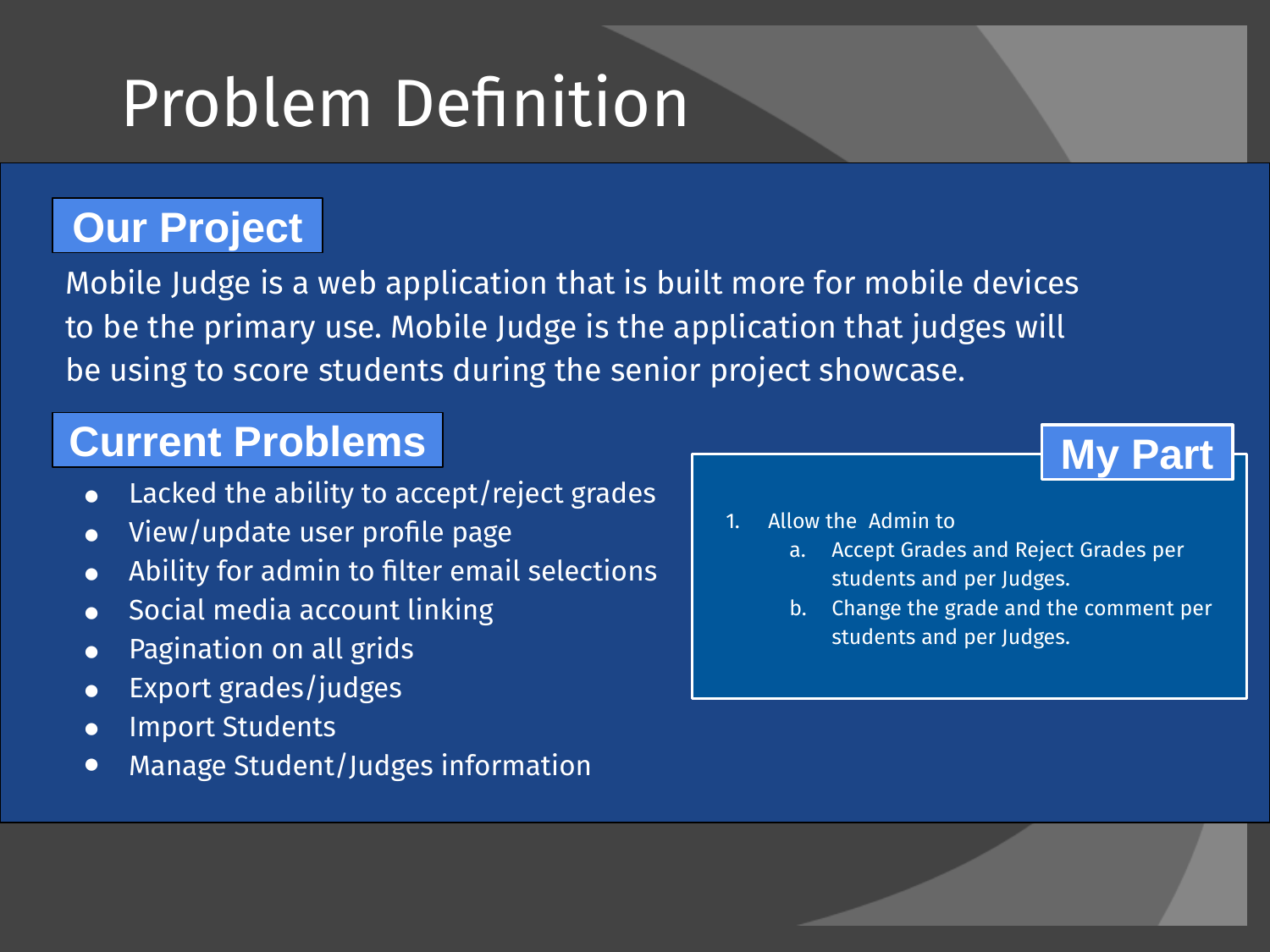

# Problem Definition

Our Project
Mobile Judge is a web application that is built more for mobile devices to be the primary use. Mobile Judge is the application that judges will be using to score students during the senior project showcase.
Current Problems
My Part
Lacked the ability to accept/reject grades
View/update user profile page
Ability for admin to filter email selections
Social media account linking
Pagination on all grids
Export grades/judges
Import Students
Manage Student/Judges information
Allow the  Admin to
Accept Grades and Reject Grades per students and per Judges.
Change the grade and the comment per students and per Judges.